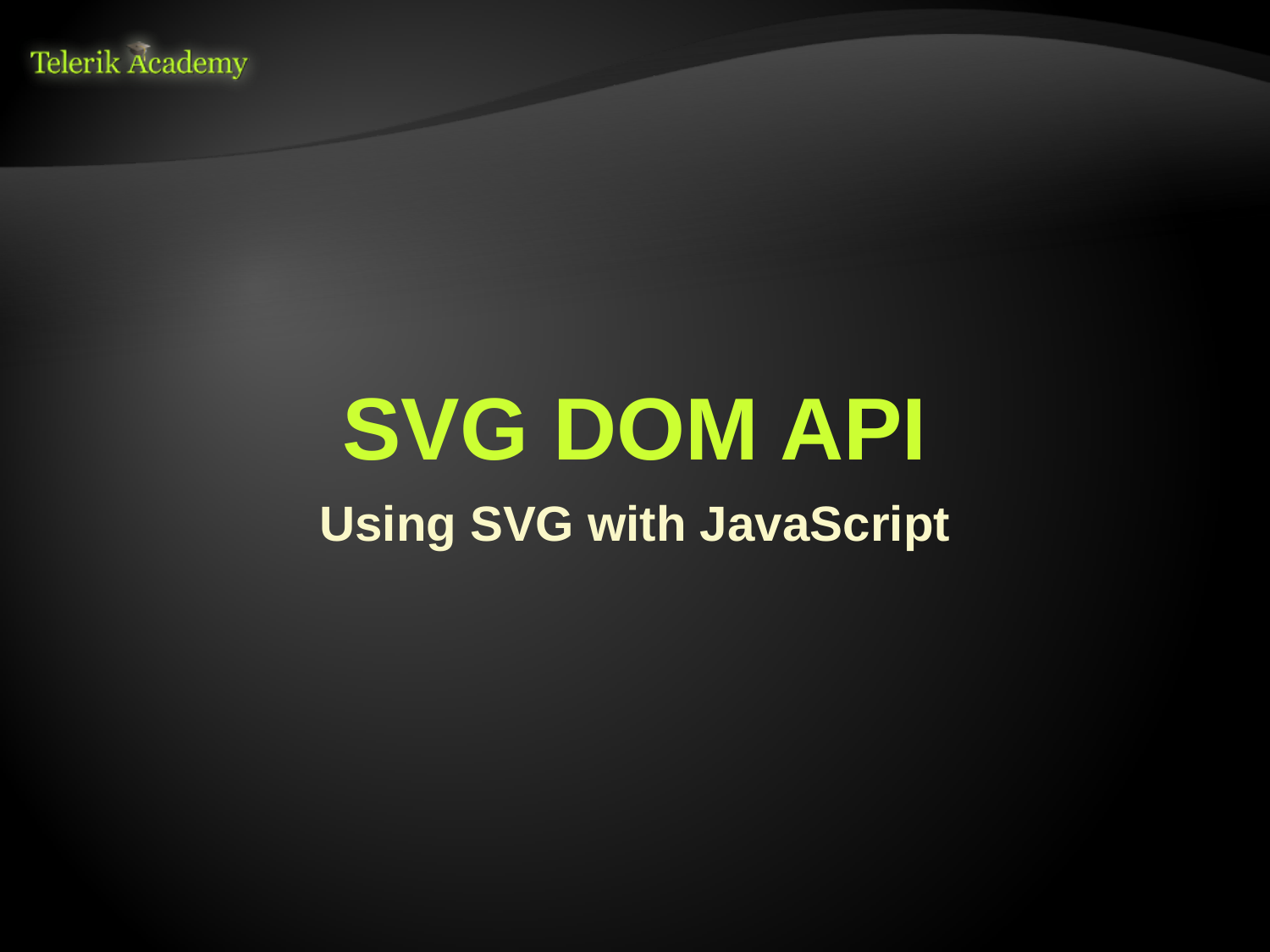

# SVG DOM API
Using SVG with JavaScript